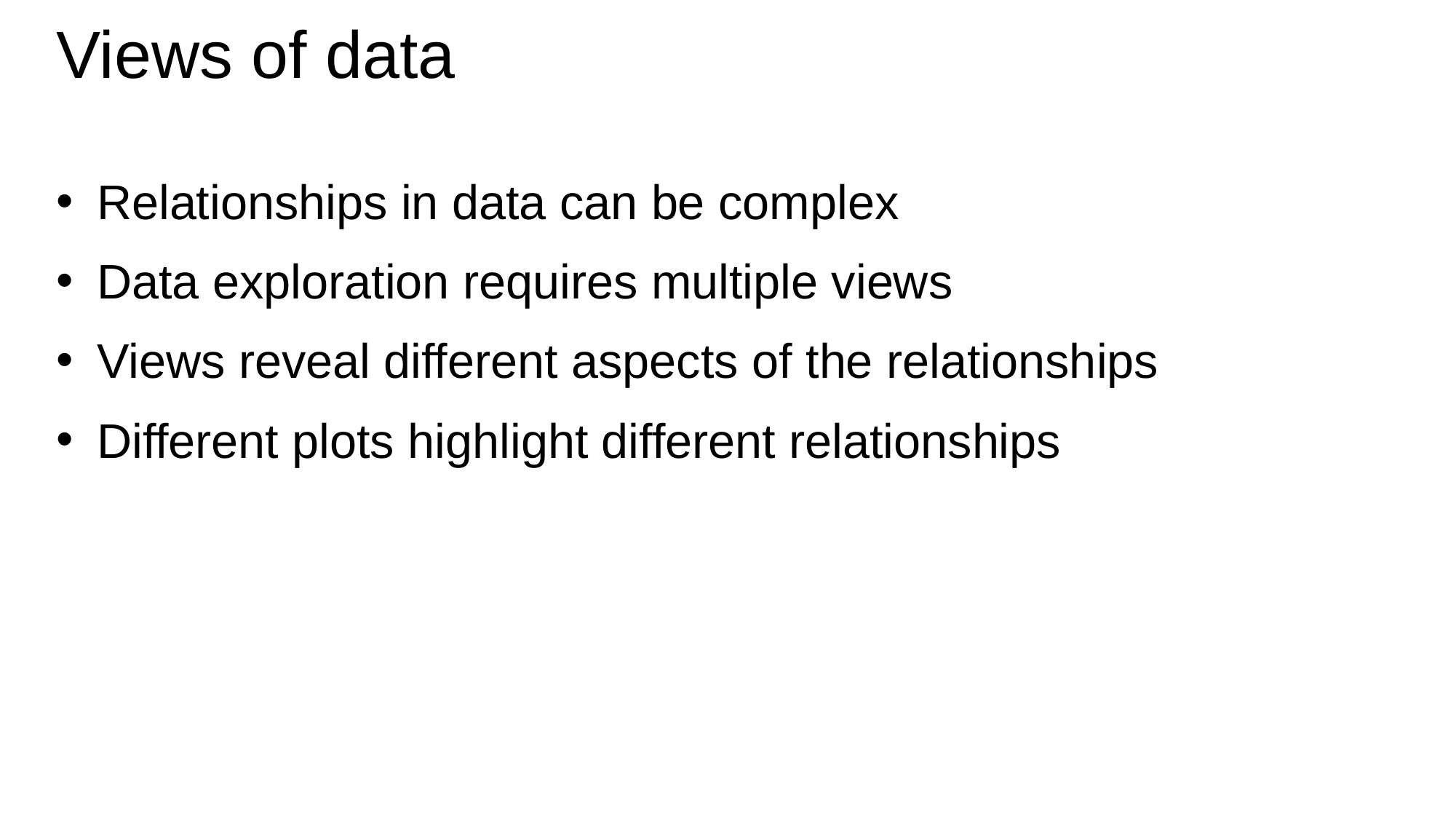

# Views of data
Relationships in data can be complex
Data exploration requires multiple views
Views reveal different aspects of the relationships
Different plots highlight different relationships